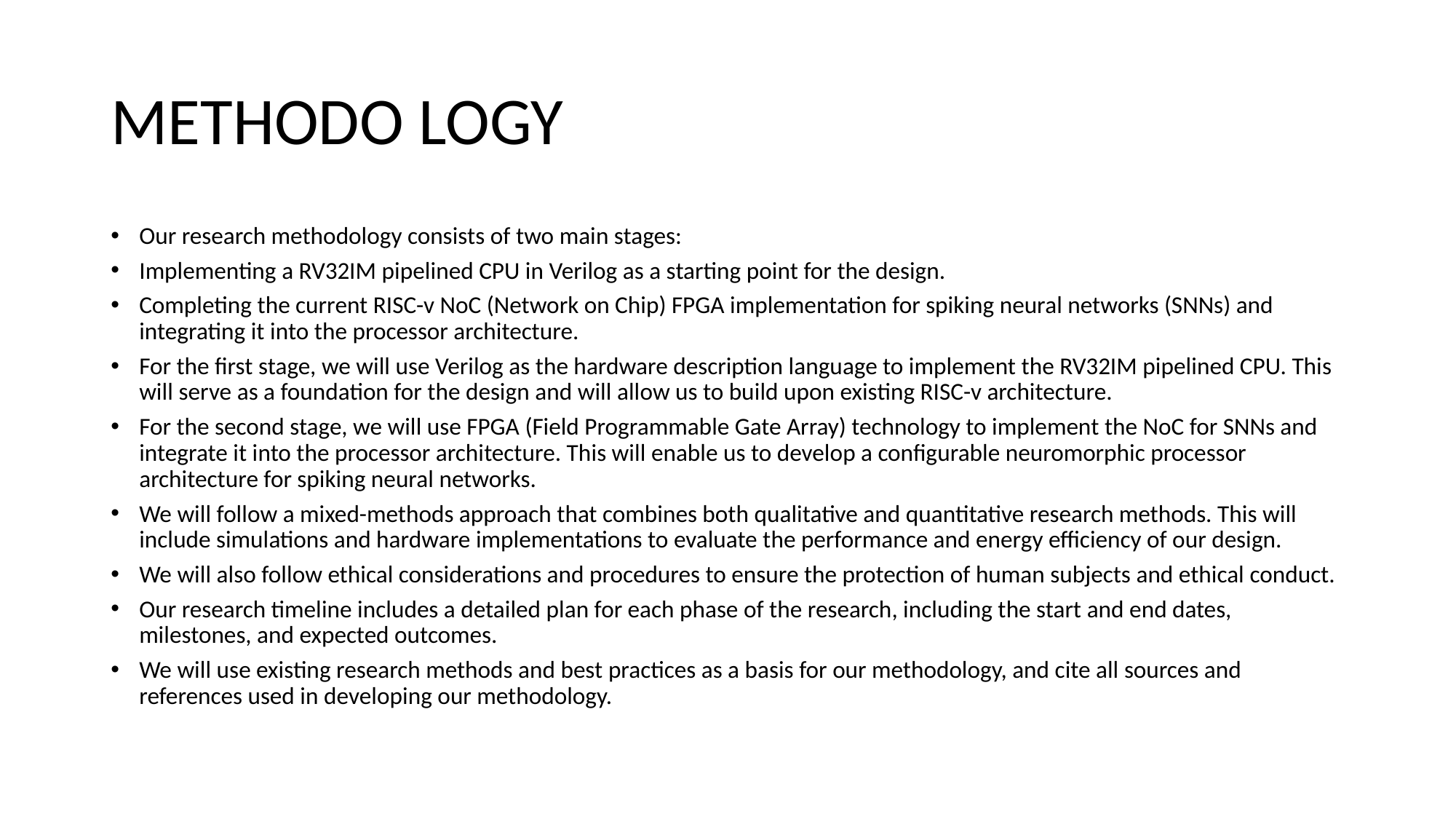

# METHODO LOGY
Our research methodology consists of two main stages:
Implementing a RV32IM pipelined CPU in Verilog as a starting point for the design.
Completing the current RISC-v NoC (Network on Chip) FPGA implementation for spiking neural networks (SNNs) and integrating it into the processor architecture.
For the first stage, we will use Verilog as the hardware description language to implement the RV32IM pipelined CPU. This will serve as a foundation for the design and will allow us to build upon existing RISC-v architecture.
For the second stage, we will use FPGA (Field Programmable Gate Array) technology to implement the NoC for SNNs and integrate it into the processor architecture. This will enable us to develop a configurable neuromorphic processor architecture for spiking neural networks.
We will follow a mixed-methods approach that combines both qualitative and quantitative research methods. This will include simulations and hardware implementations to evaluate the performance and energy efficiency of our design.
We will also follow ethical considerations and procedures to ensure the protection of human subjects and ethical conduct.
Our research timeline includes a detailed plan for each phase of the research, including the start and end dates, milestones, and expected outcomes.
We will use existing research methods and best practices as a basis for our methodology, and cite all sources and references used in developing our methodology.